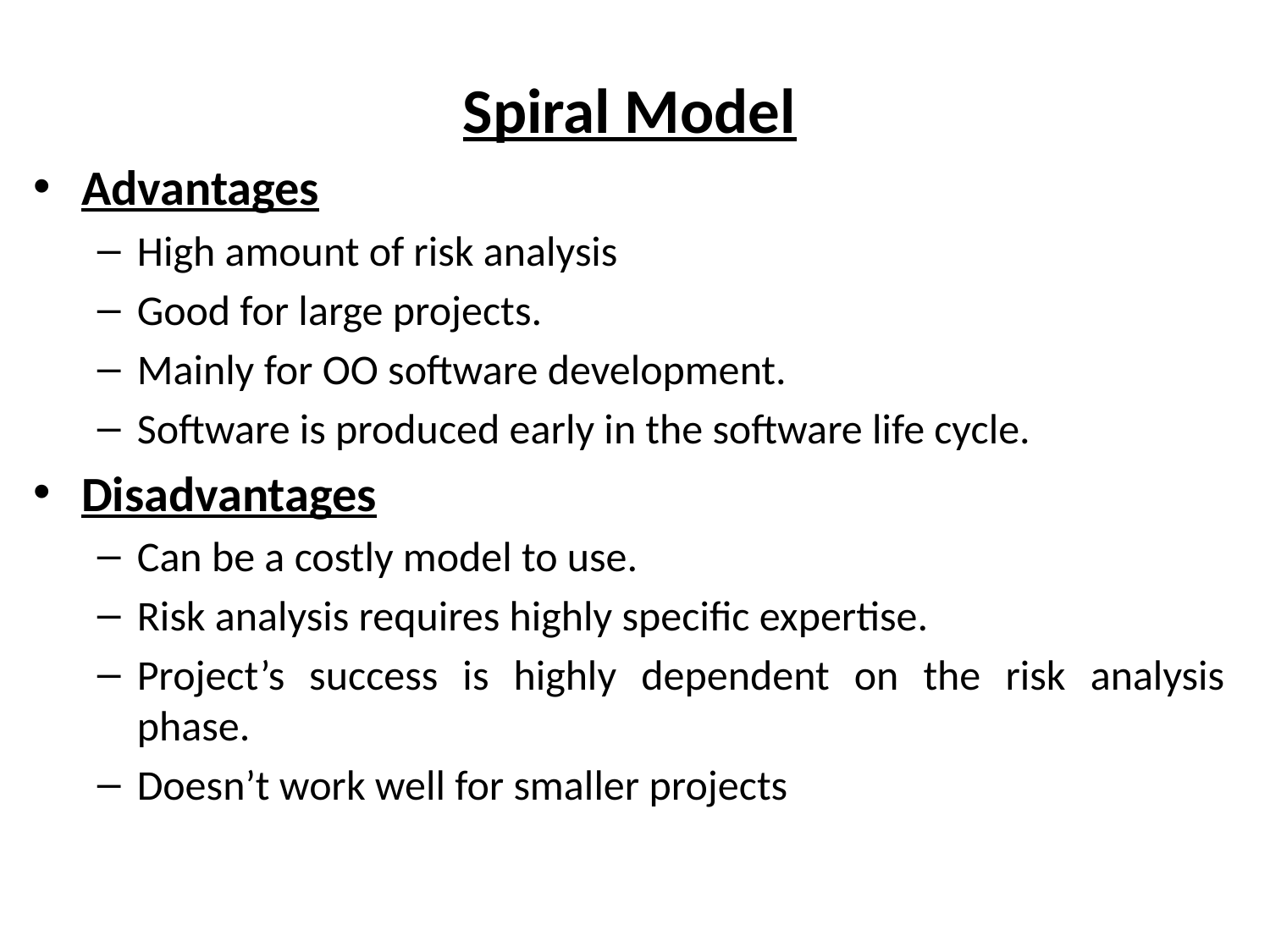

Spiral Model
Advantages
High amount of risk analysis
Good for large projects.
Mainly for OO software development.
Software is produced early in the software life cycle.
Disadvantages
Can be a costly model to use.
Risk analysis requires highly specific expertise.
Project’s success is highly dependent on the risk analysis phase.
Doesn’t work well for smaller projects